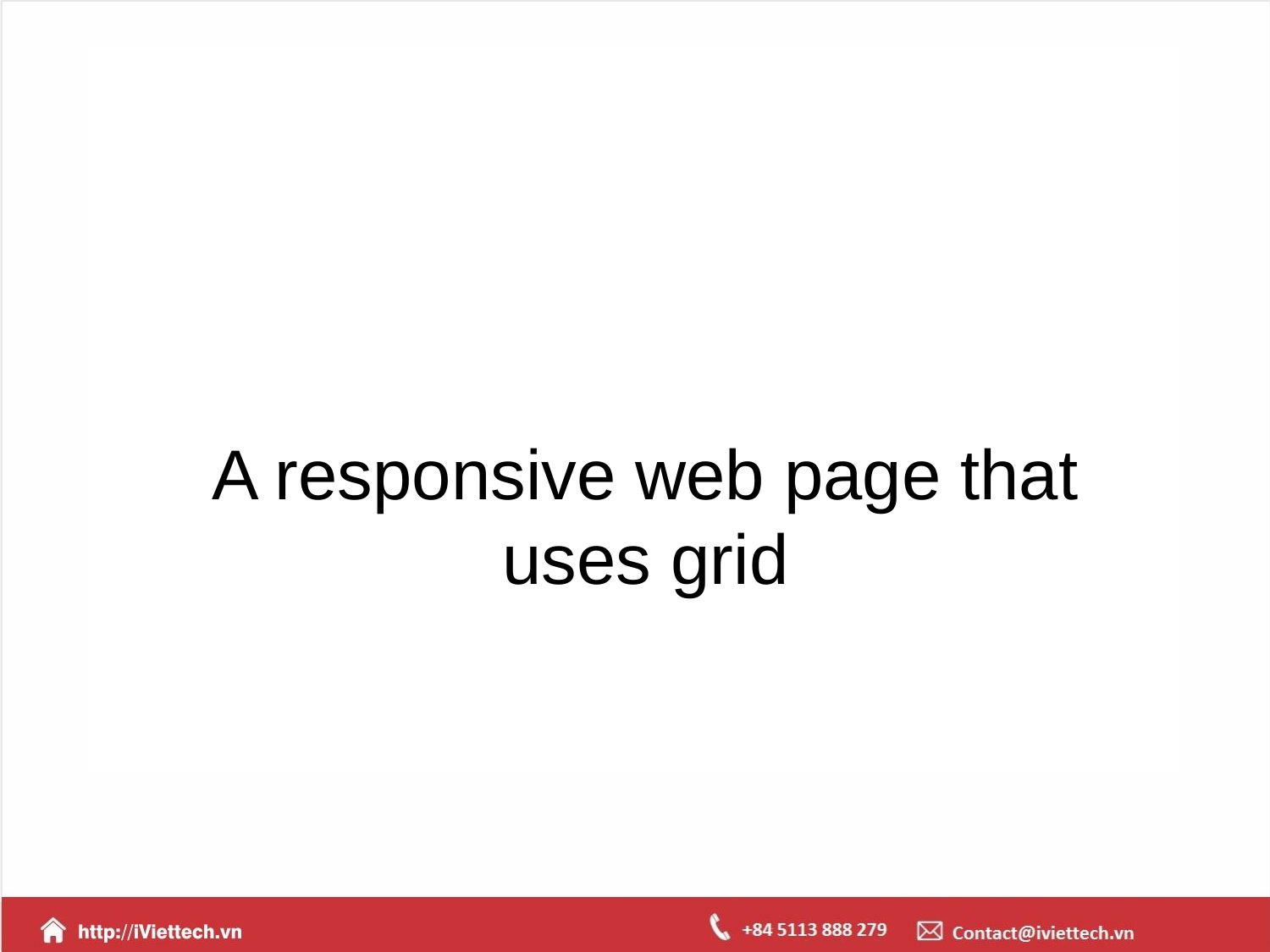

A responsive web page that uses grid